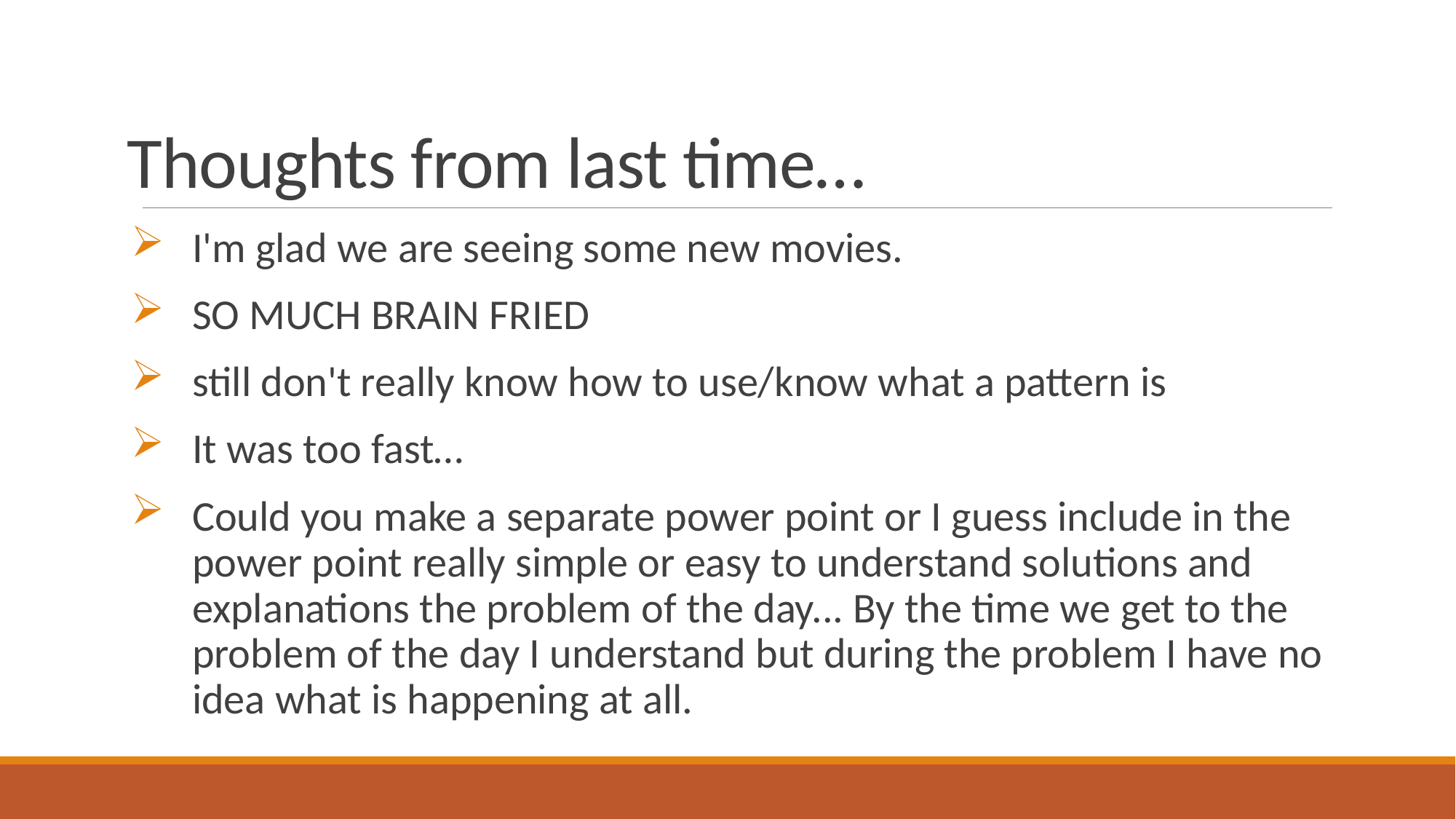

# Thoughts from last time…
I'm glad we are seeing some new movies.
SO MUCH BRAIN FRIED
still don't really know how to use/know what a pattern is
It was too fast…
Could you make a separate power point or I guess include in the power point really simple or easy to understand solutions and explanations the problem of the day... By the time we get to the problem of the day I understand but during the problem I have no idea what is happening at all.